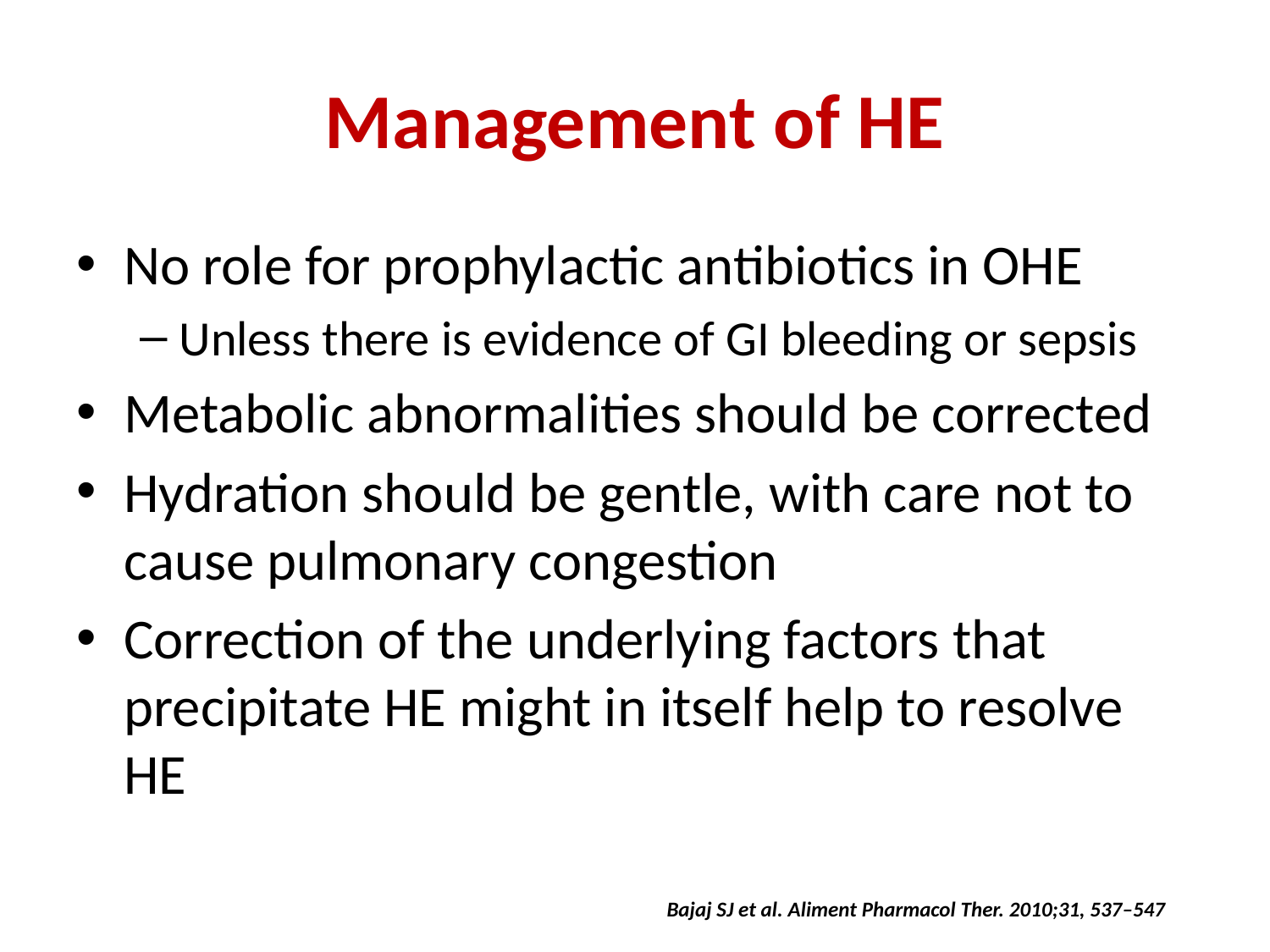

# Management of HE
No role for prophylactic antibiotics in OHE
Unless there is evidence of GI bleeding or sepsis
Metabolic abnormalities should be corrected
Hydration should be gentle, with care not to cause pulmonary congestion
Correction of the underlying factors that precipitate HE might in itself help to resolve HE

Bajaj SJ et al. Aliment Pharmacol Ther. 2010;31, 537–547